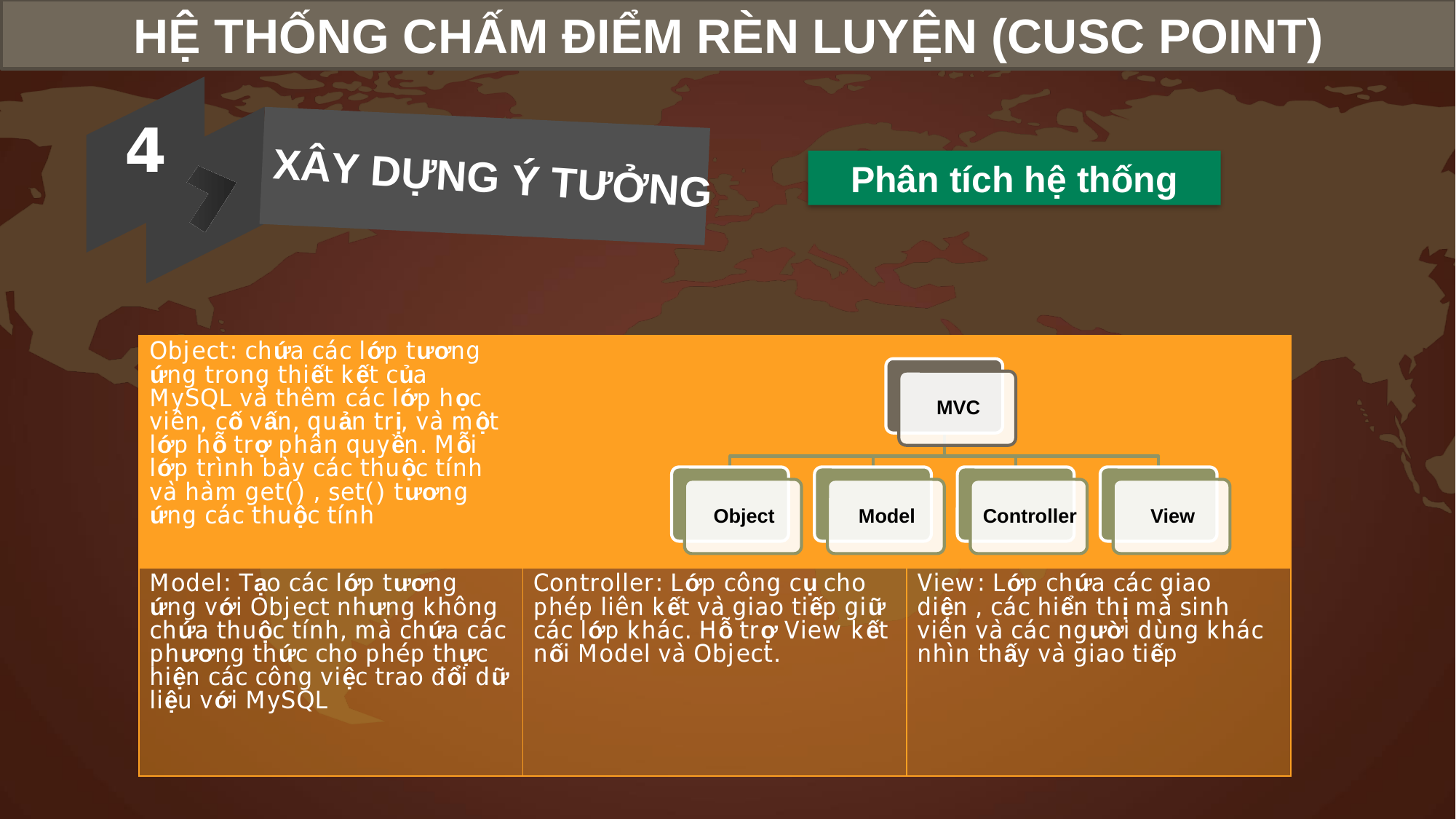

HỆ THỐNG CHẤM ĐIỂM RÈN LUYỆN (CUSC POINT)

4
XÂY DỰNG Ý TƯỞNG
Phân tích hệ thống
MVC
Object
Model
Controller
View
| Object: chứa các lớp tương ứng trong thiết kết của MySQL và thêm các lớp học viên, cố vấn, quản trị, và một lớp hỗ trợ phân quyền. Mỗi lớp trình bày các thuộc tính và hàm get() , set() tương ứng các thuộc tính |  |  |
| --- | --- | --- |
| Model: Tạo các lớp tương ứng với Object nhưng không chứa thuộc tính, mà chứa các phương thức cho phép thực hiện các công việc trao đổi dữ liệu với MySQL | Controller: Lớp công cụ cho phép liên kết và giao tiếp giữ các lớp khác. Hỗ trợ View kết nối Model và Object. | View: Lớp chứa các giao diện , các hiển thị mà sinh viên và các người dùng khác nhìn thấy và giao tiếp |